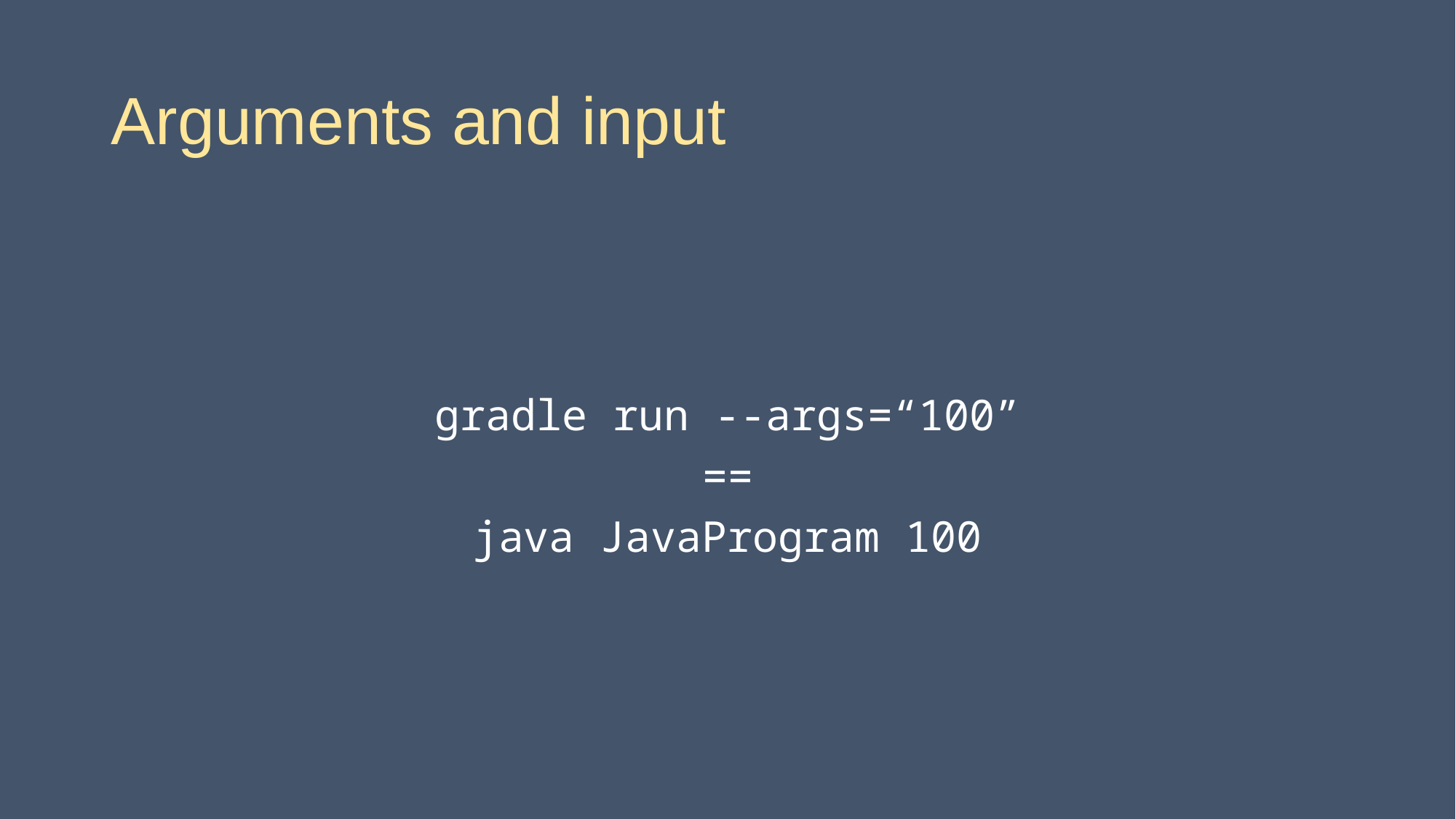

# Arguments and input
gradle run --args=“100”
==
java JavaProgram 100